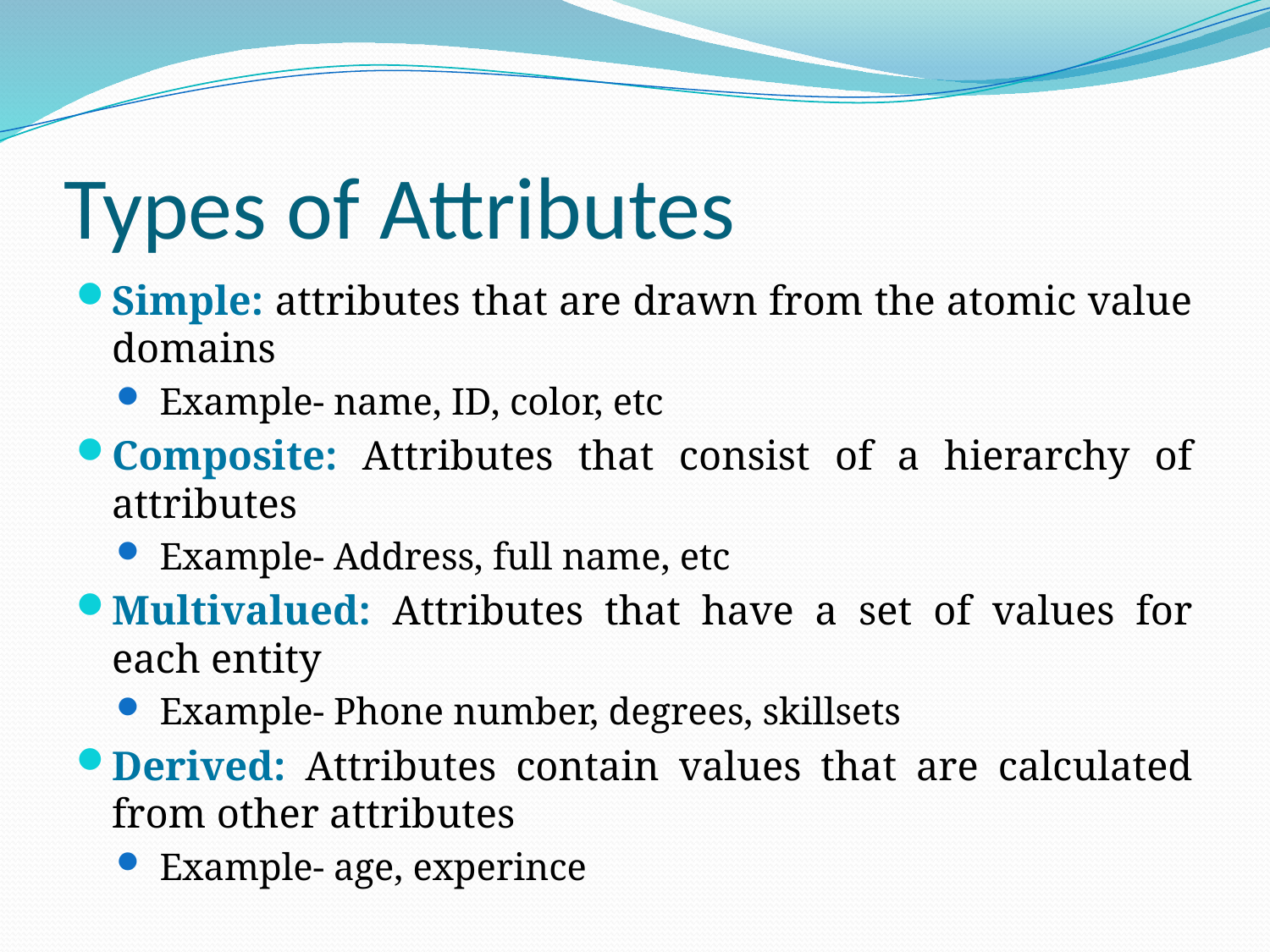

# Types of Attributes
Simple: attributes that are drawn from the atomic value domains
Example- name, ID, color, etc
Composite: Attributes that consist of a hierarchy of attributes
Example- Address, full name, etc
Multivalued: Attributes that have a set of values for each entity
Example- Phone number, degrees, skillsets
Derived: Attributes contain values that are calculated from other attributes
Example- age, experince